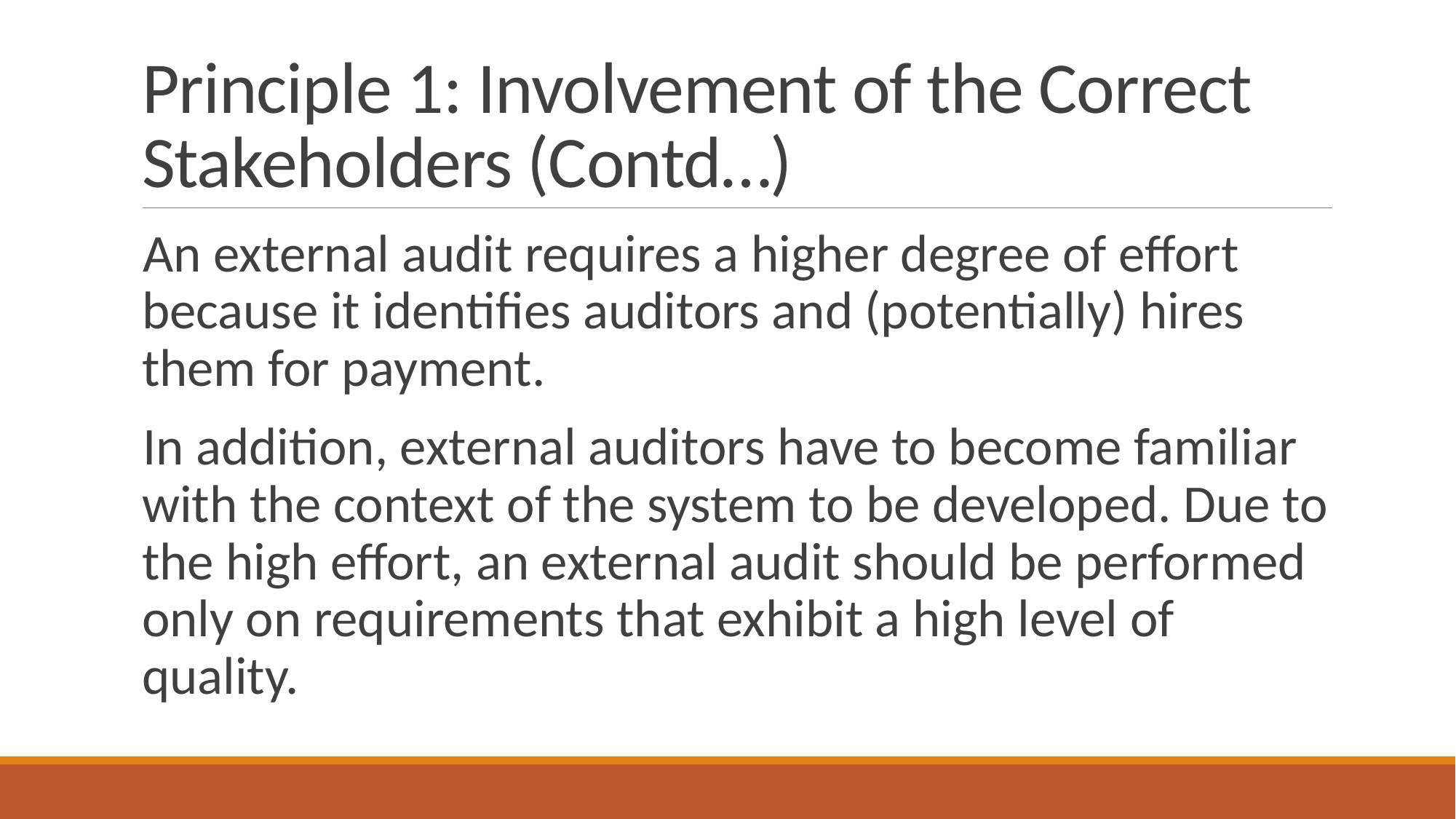

# Principle 1: Involvement of the Correct Stakeholders (Contd…)
An external audit requires a higher degree of effort because it identifies auditors and (potentially) hires them for payment.
In addition, external auditors have to become familiar with the context of the system to be developed. Due to the high effort, an external audit should be performed only on requirements that exhibit a high level of quality.